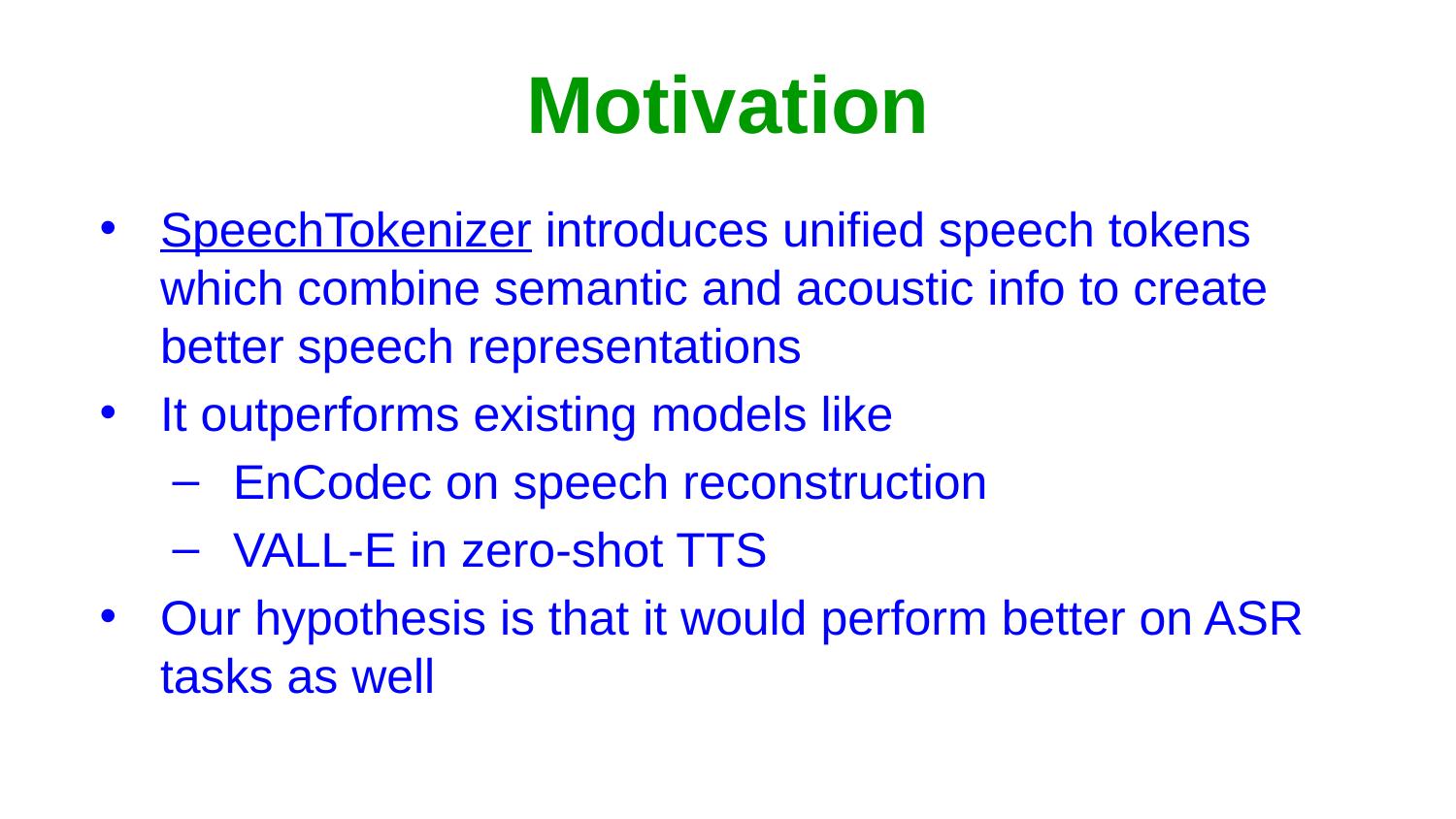

# Motivation
SpeechTokenizer introduces unified speech tokens which combine semantic and acoustic info to create better speech representations
It outperforms existing models like
EnCodec on speech reconstruction
VALL-E in zero-shot TTS
Our hypothesis is that it would perform better on ASR tasks as well